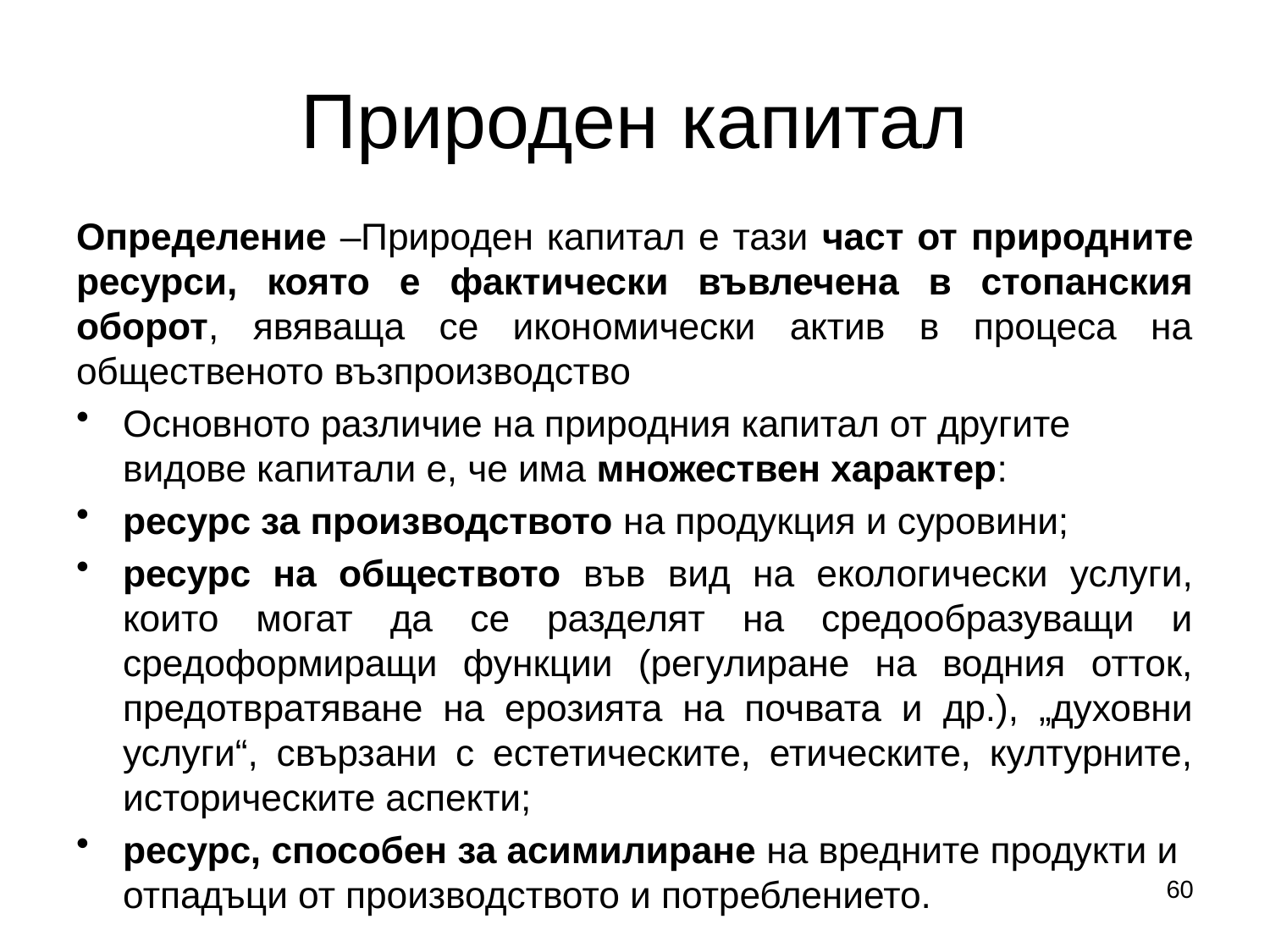

# Природен капитал
Определение –Природен капитал е тази част от природните ресурси, която е фактически въвлечена в стопанския оборот, явяваща се икономически актив в процеса на общественото възпроизводство
Основното различие на природния капитал от другите видове капитали е, че има множествен характер:
ресурс за производството на продукция и суровини;
ресурс на обществото във вид на екологически услуги, които могат да се разделят на средообразуващи и средоформиращи функции (регулиране на водния отток, предотвратяване на ерозията на почвата и др.), „духовни услуги“, свързани с естетическите, етическите, културните, историческите аспекти;
ресурс, способен за асимилиране на вредните продукти и отпадъци от производството и потреблението.

60